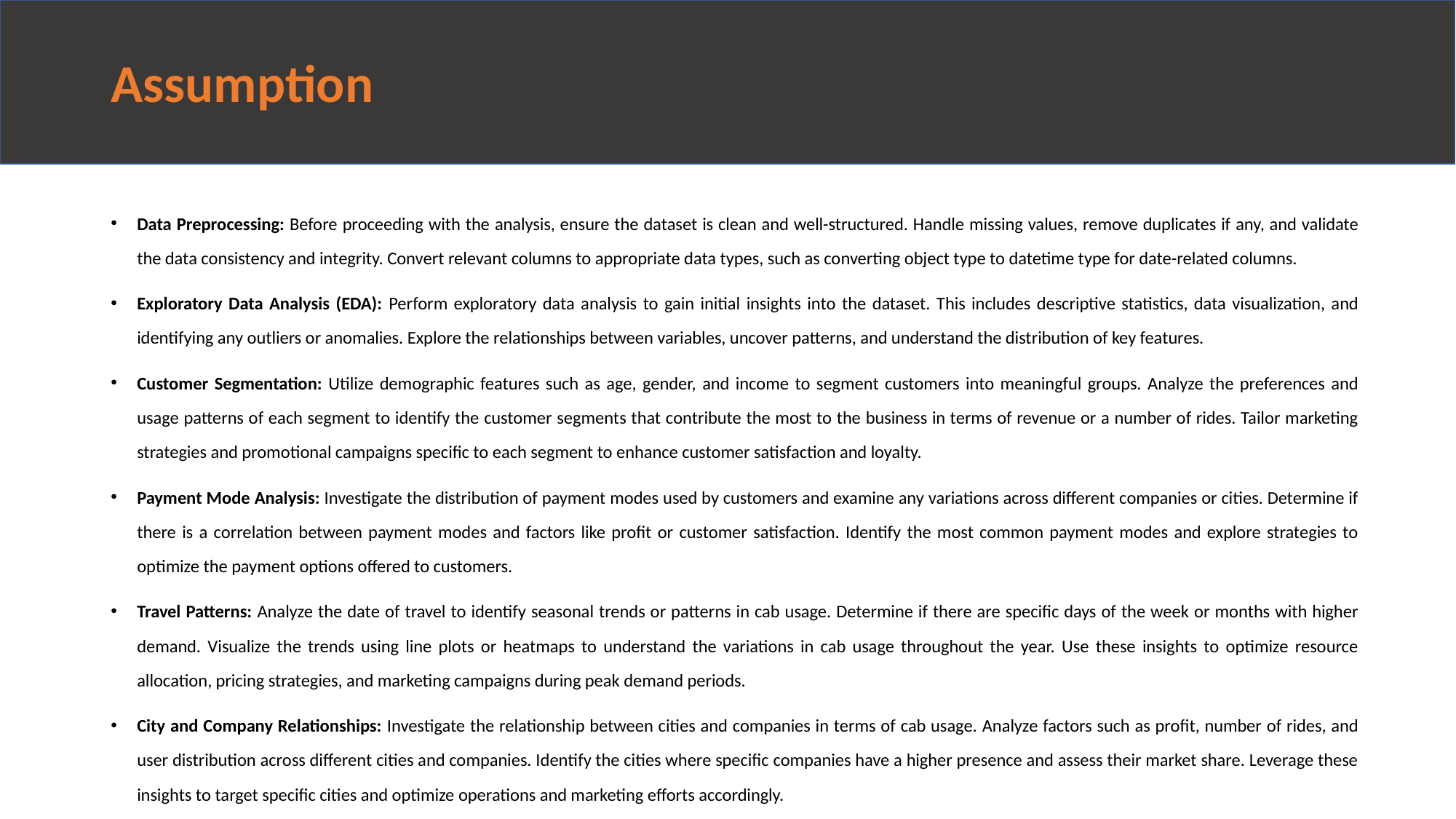

# Assumption
Data Preprocessing: Before proceeding with the analysis, ensure the dataset is clean and well-structured. Handle missing values, remove duplicates if any, and validate the data consistency and integrity. Convert relevant columns to appropriate data types, such as converting object type to datetime type for date-related columns.
Exploratory Data Analysis (EDA): Perform exploratory data analysis to gain initial insights into the dataset. This includes descriptive statistics, data visualization, and identifying any outliers or anomalies. Explore the relationships between variables, uncover patterns, and understand the distribution of key features.
Customer Segmentation: Utilize demographic features such as age, gender, and income to segment customers into meaningful groups. Analyze the preferences and usage patterns of each segment to identify the customer segments that contribute the most to the business in terms of revenue or a number of rides. Tailor marketing strategies and promotional campaigns specific to each segment to enhance customer satisfaction and loyalty.
Payment Mode Analysis: Investigate the distribution of payment modes used by customers and examine any variations across different companies or cities. Determine if there is a correlation between payment modes and factors like profit or customer satisfaction. Identify the most common payment modes and explore strategies to optimize the payment options offered to customers.
Travel Patterns: Analyze the date of travel to identify seasonal trends or patterns in cab usage. Determine if there are specific days of the week or months with higher demand. Visualize the trends using line plots or heatmaps to understand the variations in cab usage throughout the year. Use these insights to optimize resource allocation, pricing strategies, and marketing campaigns during peak demand periods.
City and Company Relationships: Investigate the relationship between cities and companies in terms of cab usage. Analyze factors such as profit, number of rides, and user distribution across different cities and companies. Identify the cities where specific companies have a higher presence and assess their market share. Leverage these insights to target specific cities and optimize operations and marketing efforts accordingly.